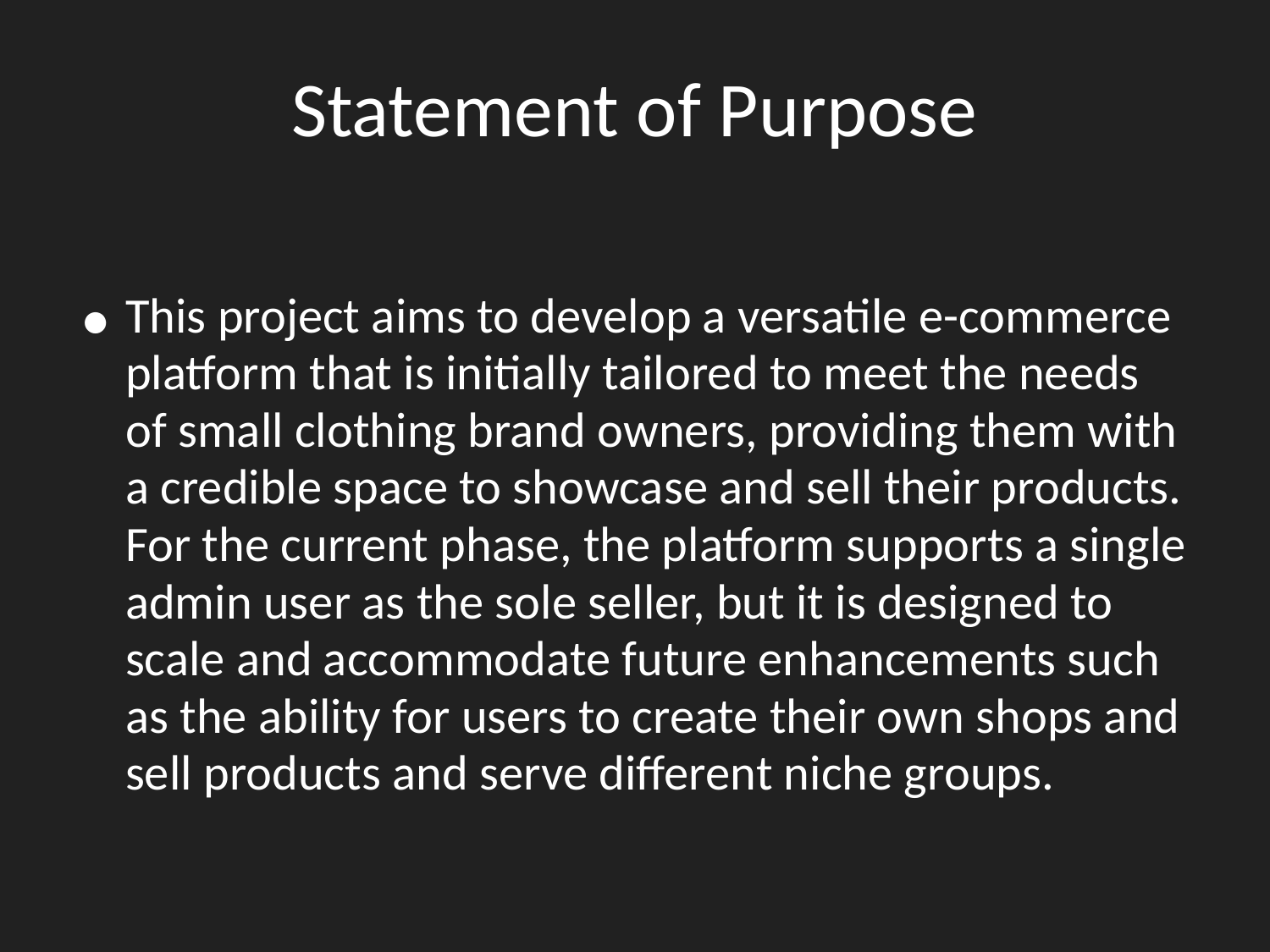

# Statement of Purpose

This project aims to develop a versatile e-commerce platform that is initially tailored to meet the needs of small clothing brand owners, providing them with a credible space to showcase and sell their products. For the current phase, the platform supports a single admin user as the sole seller, but it is designed to scale and accommodate future enhancements such as the ability for users to create their own shops and sell products and serve different niche groups.